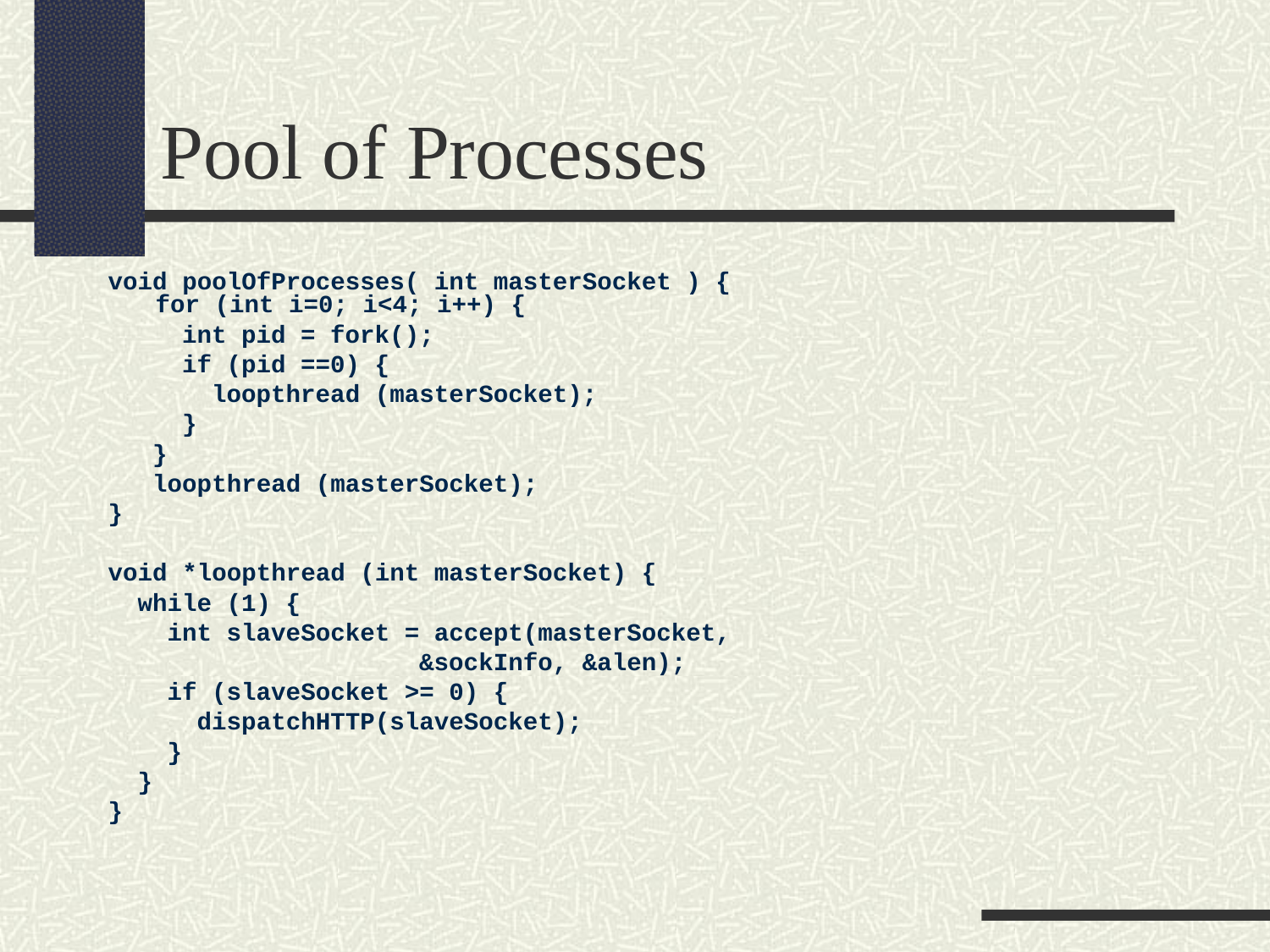

Pool of Processes
void poolOfProcesses( int masterSocket ) {
for (int i=0; i<4; i++) {
     int pid = fork();
     if (pid ==0) {
       loopthread (masterSocket);
     }
   }
   loopthread (masterSocket);
}

void *loopthread (int masterSocket) {
  while (1) {
    int slaveSocket = accept(masterSocket,
                     &sockInfo, &alen);
    if (slaveSocket >= 0) {
      dispatchHTTP(slaveSocket);
    }
  }
}